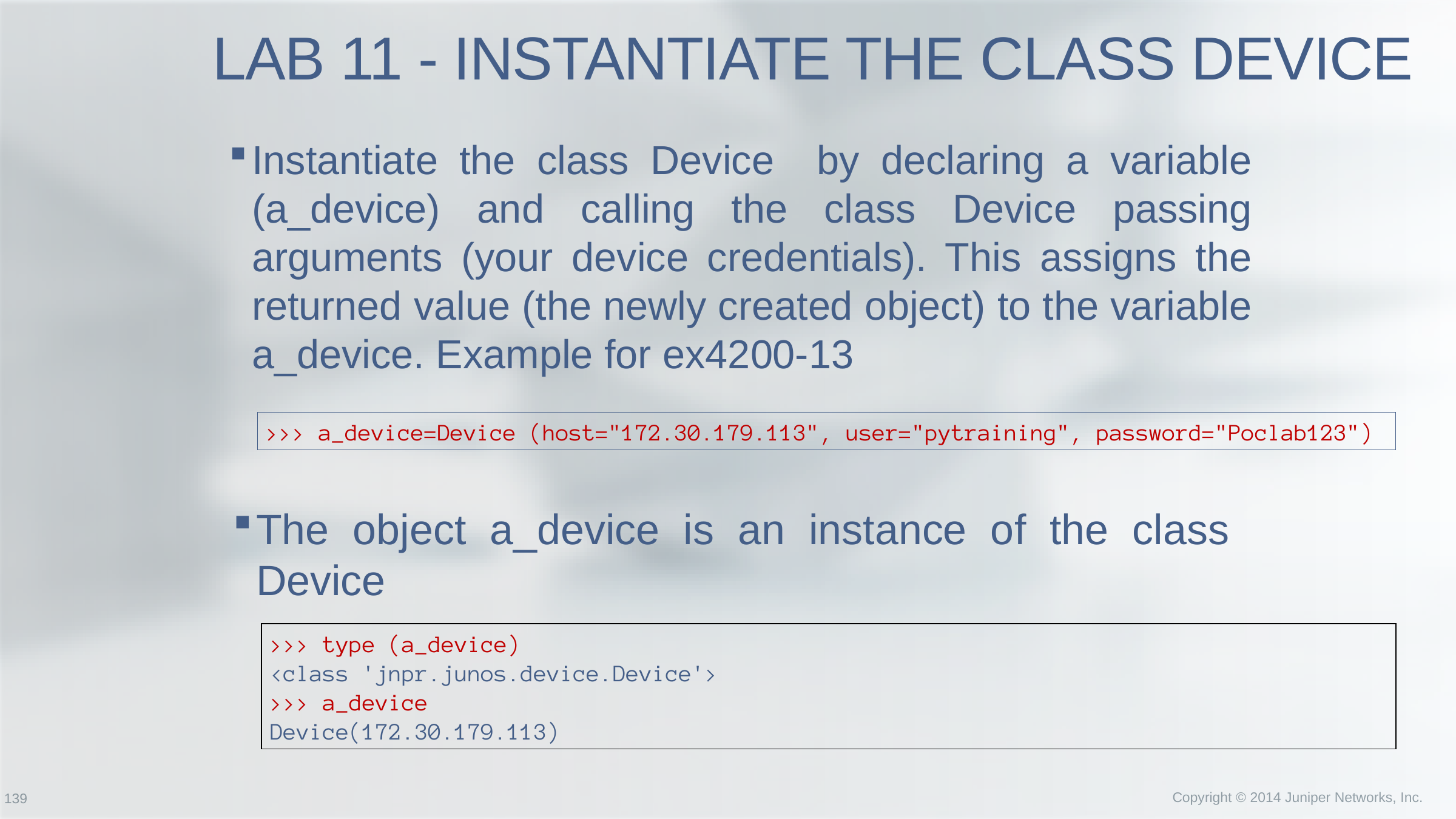

# LAB 11 - INSTANTIATE THE CLASS DEVICE
Instantiate the class Device  by declaring a variable (a_device) and calling the class Device passing arguments (your device credentials). This assigns the returned value (the newly created object) to the variable a_device. Example for ex4200-13
>>> a_device=Device (host="172.30.179.113", user="pytraining", password="Poclab123")
The object a_device is an instance of the class Device
>>> type (a_device)
<class 'jnpr.junos.device.Device'>
>>> a_device
Device(172.30.179.113)